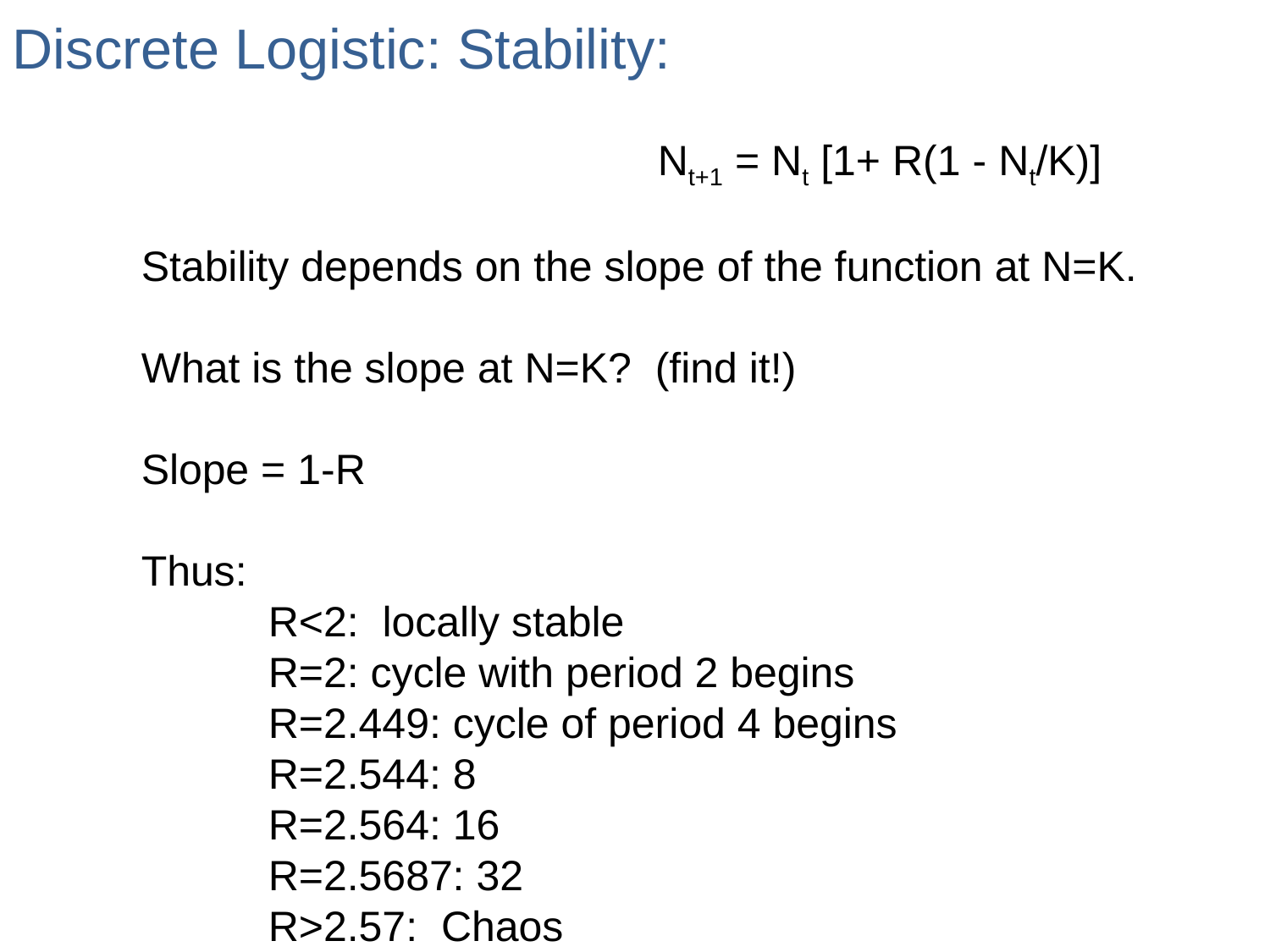

Discrete Logistic: Stability:
Nt+1 = Nt [1+ R(1 - Nt/K)]
Stability depends on the slope of the function at N=K.

What is the slope at N=K?  (find it!)

Slope = 1-R

Thus:
R<2:  locally stable
R=2: cycle with period 2 begins
R=2.449: cycle of period 4 begins
R=2.544: 8
R=2.564: 16
R=2.5687: 32
R>2.57:  Chaos